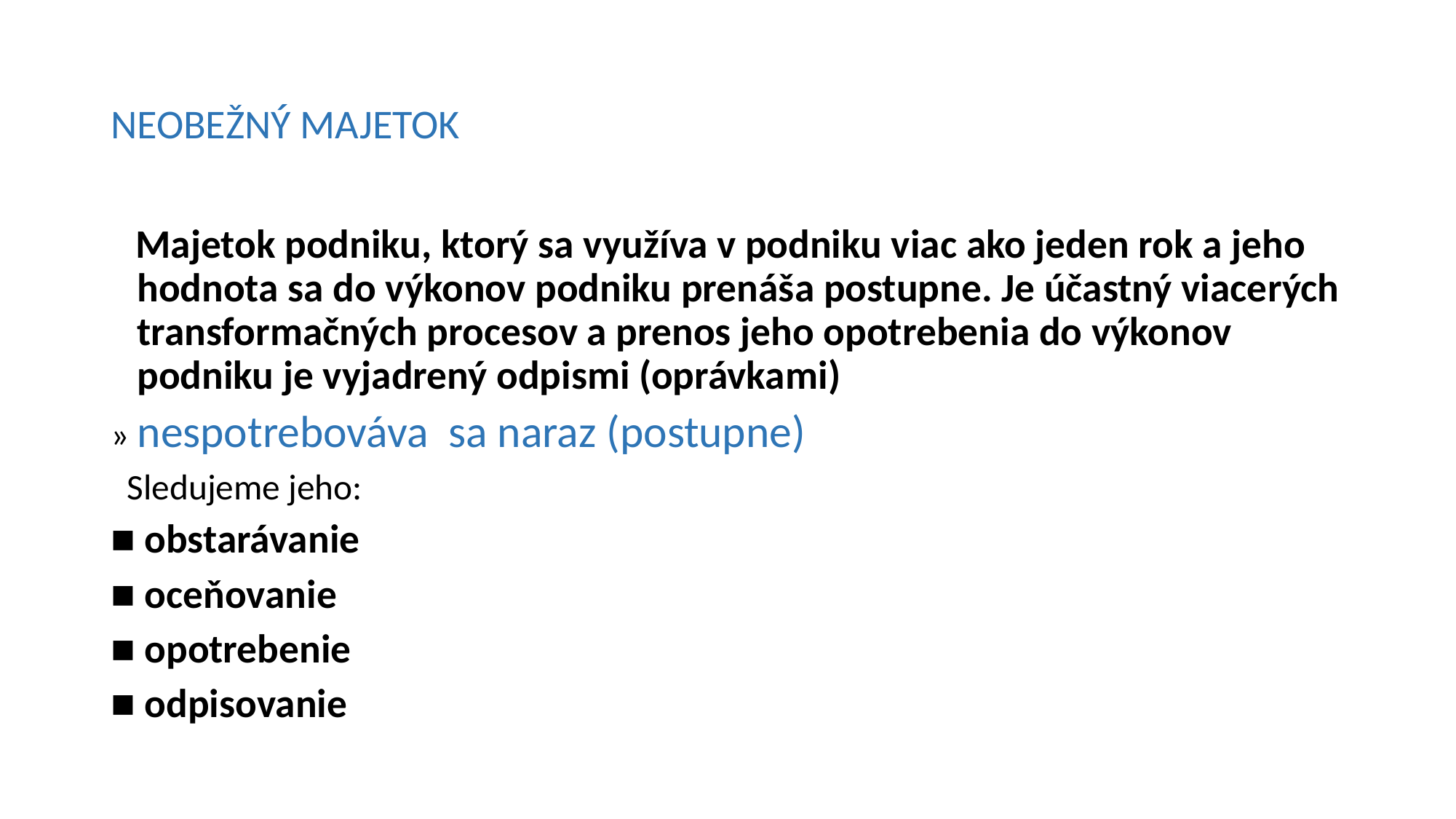

# neobežný majetok
   Majetok podniku, ktorý sa využíva v podniku viac ako jeden rok a jeho hodnota sa do výkonov podniku prenáša postupne. Je účastný viacerých transformačných procesov a prenos jeho opotrebenia do výkonov podniku je vyjadrený odpismi (oprávkami)
» nespotrebováva  sa naraz (postupne)
  Sledujeme jeho:
■ obstarávanie
■ oceňovanie
■ opotrebenie
■ odpisovanie